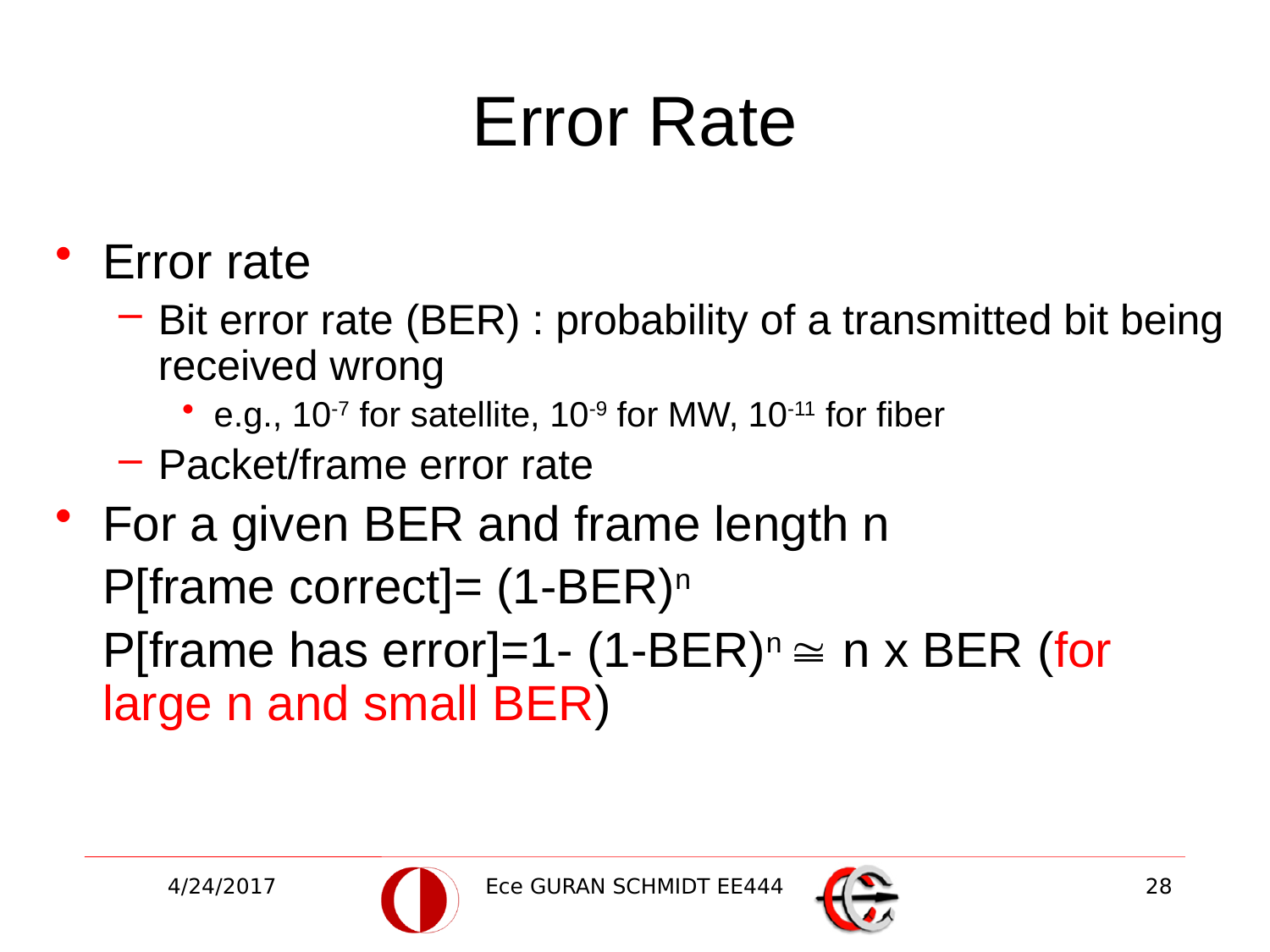

# Error Rate
Error rate
Bit error rate (BER) : probability of a transmitted bit being received wrong
e.g., 10-7 for satellite, 10-9 for MW, 10-11 for fiber
Packet/frame error rate
For a given BER and frame length n
	P[frame correct]= (1-BER)n
	P[frame has error]=1- (1-BER)n ≅ n x BER (for large n and small BER)
4/24/2017
Ece GURAN SCHMIDT EE444
28